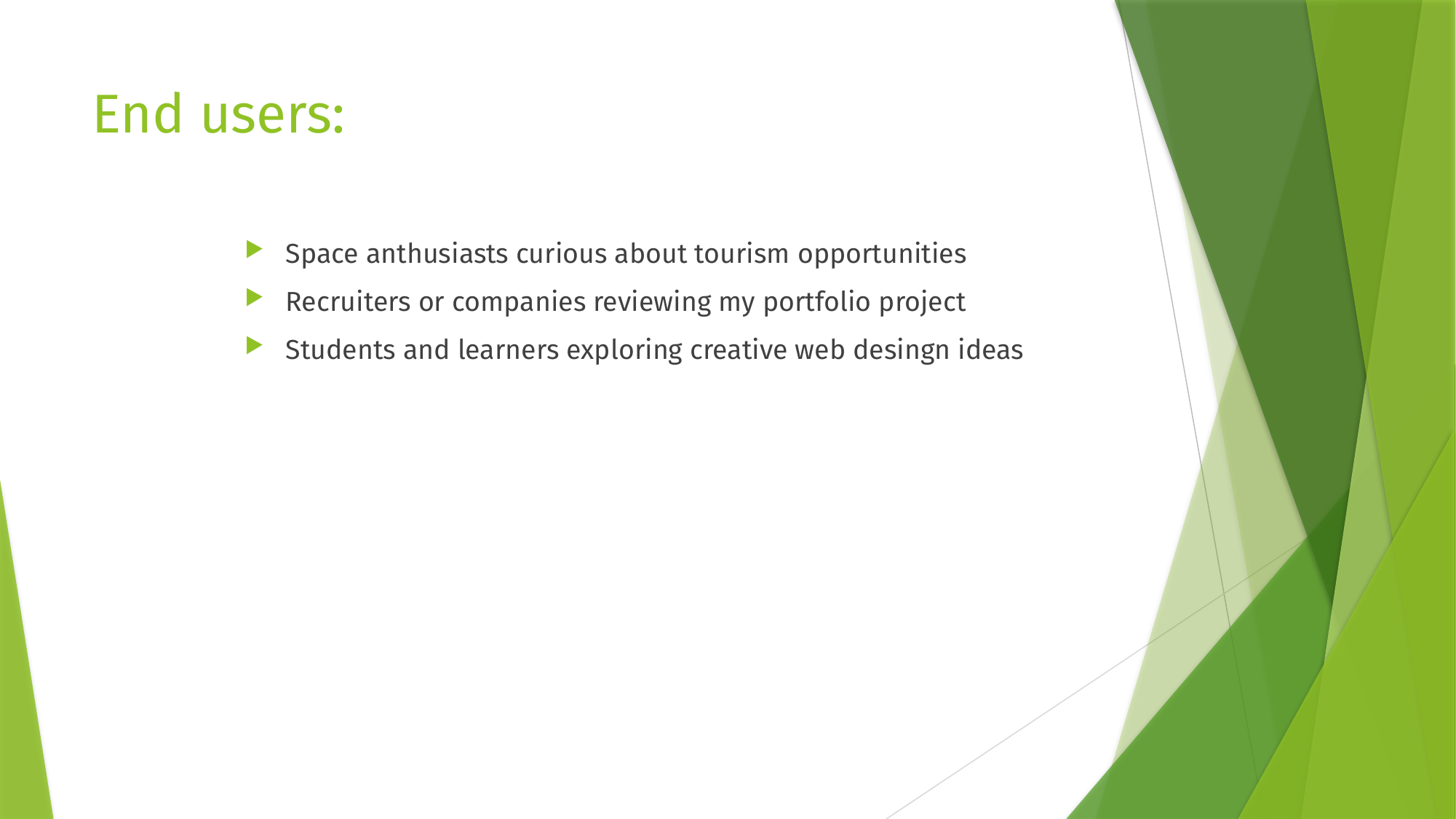

# End users:
Space anthusiasts curious about tourism opportunities
Recruiters or companies reviewing my portfolio project
Students and learners exploring creative web desingn ideas